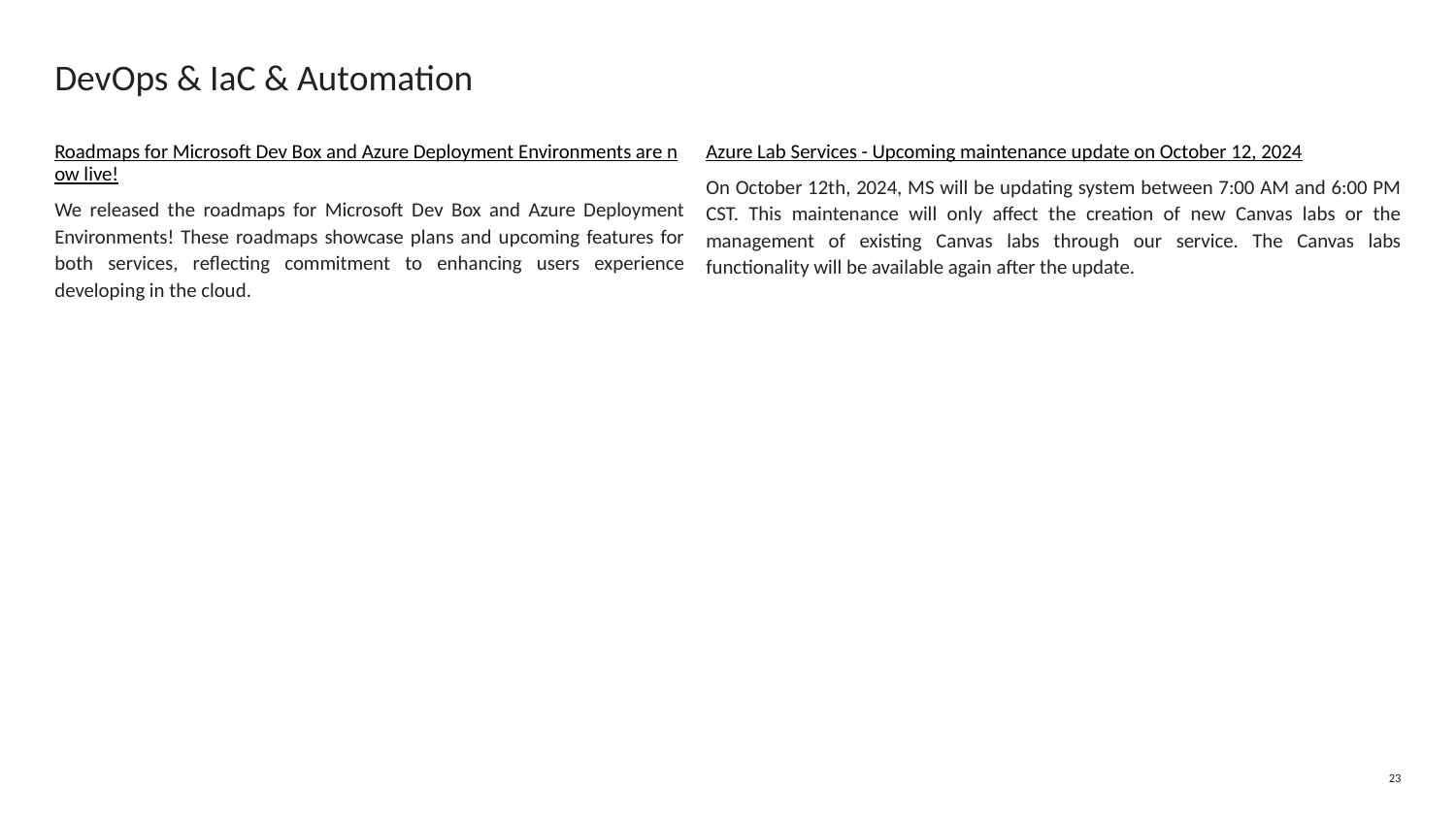

# DevOps & IaC & Automation
Roadmaps for Microsoft Dev Box and Azure Deployment Environments are now live!
We released the roadmaps for Microsoft Dev Box and Azure Deployment Environments! These roadmaps showcase plans and upcoming features for both services, reflecting commitment to enhancing users experience developing in the cloud.
Azure Lab Services - Upcoming maintenance update on October 12, 2024
On October 12th, 2024, MS will be updating system between 7:00 AM and 6:00 PM CST. This maintenance will only affect the creation of new Canvas labs or the management of existing Canvas labs through our service. The Canvas labs functionality will be available again after the update.